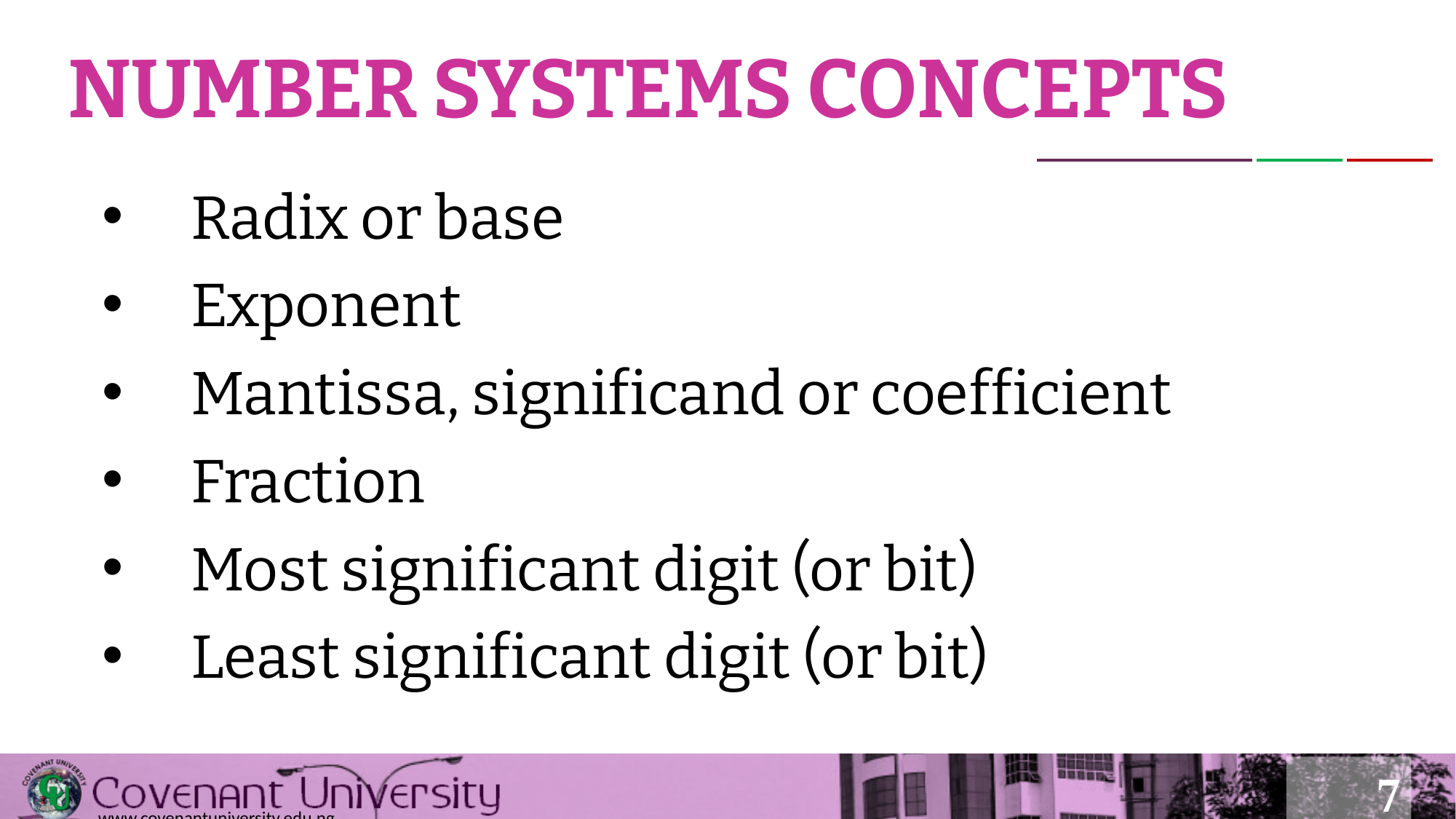

# NUMBER SYSTEMS CONCEPTS
Radix or base
Exponent
Mantissa, significand or coefficient
Fraction
Most significant digit (or bit)
Least significant digit (or bit)